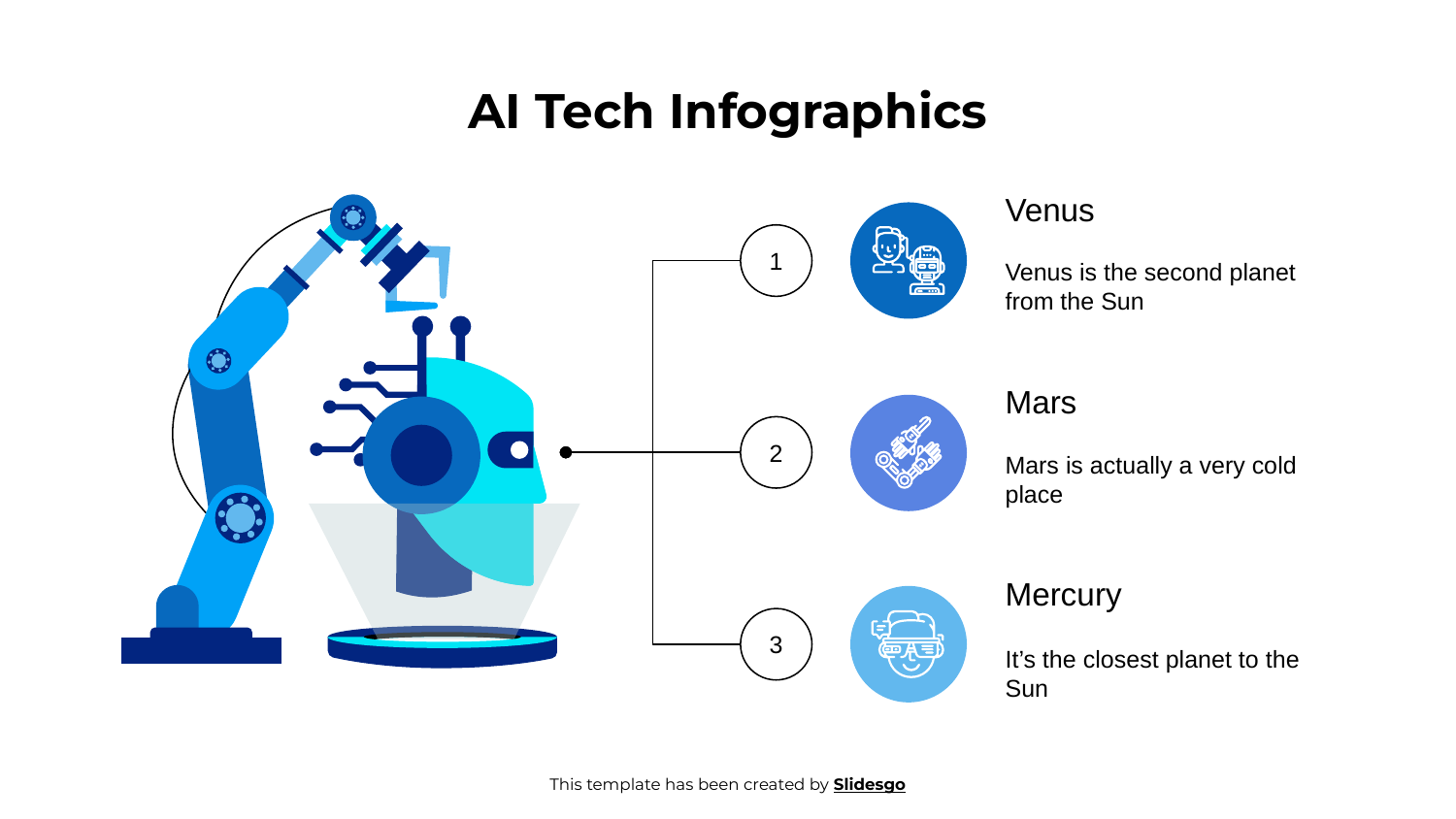

# AI Tech Infographics
Venus

1

Venus is the second planet from the Sun
Mars

2
Mars is actually a very cold place

Mercury

3

It’s the closest planet to the Sun
This template has been created by Slidesgo